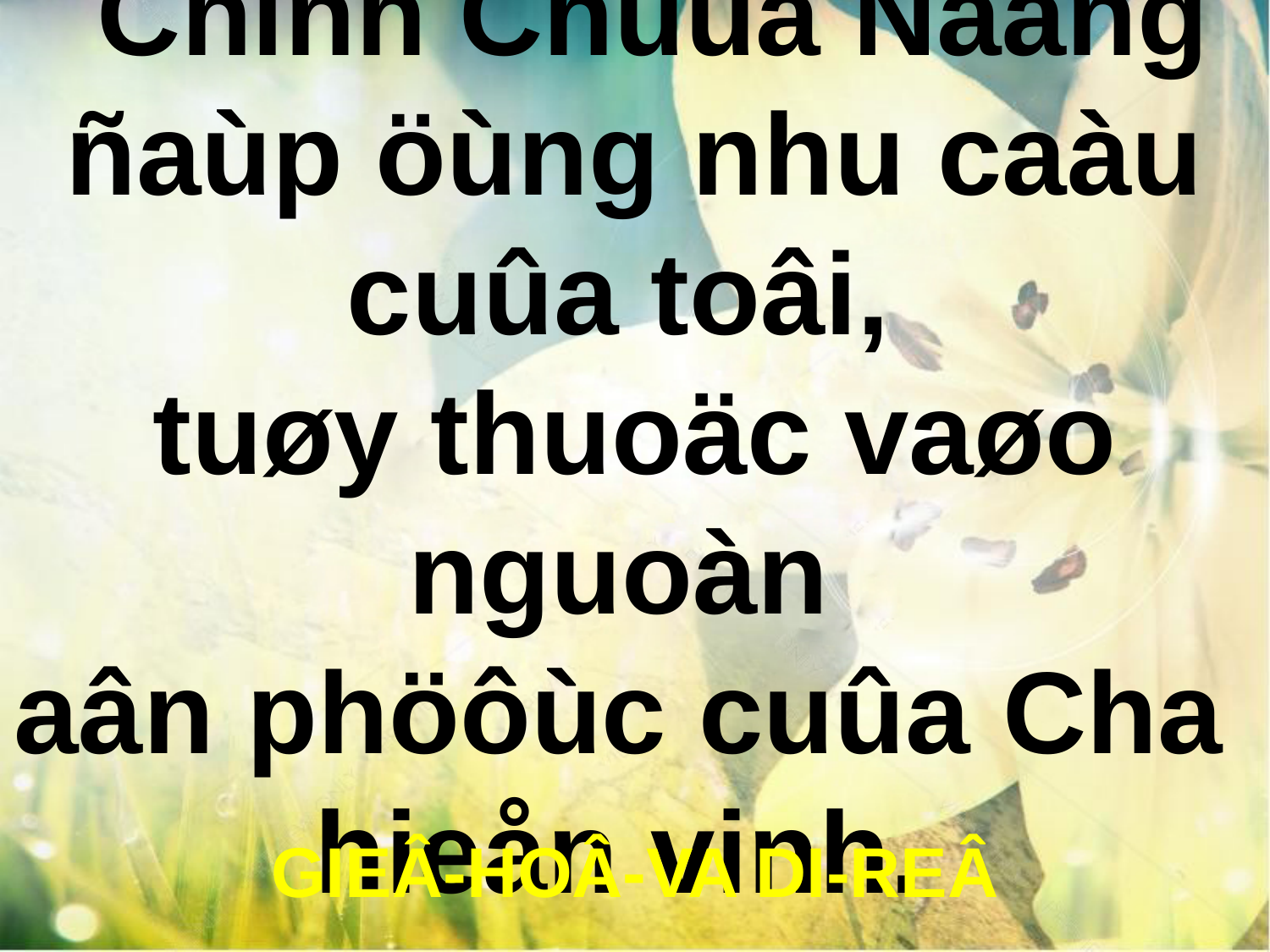

Chính Chuùa Ñaáng ñaùp öùng nhu caàu cuûa toâi,
tuøy thuoäc vaøo nguoàn
aân phöôùc cuûa Cha
hieån vinh.
GIEÂ-HOÂ-VA DI-REÂ